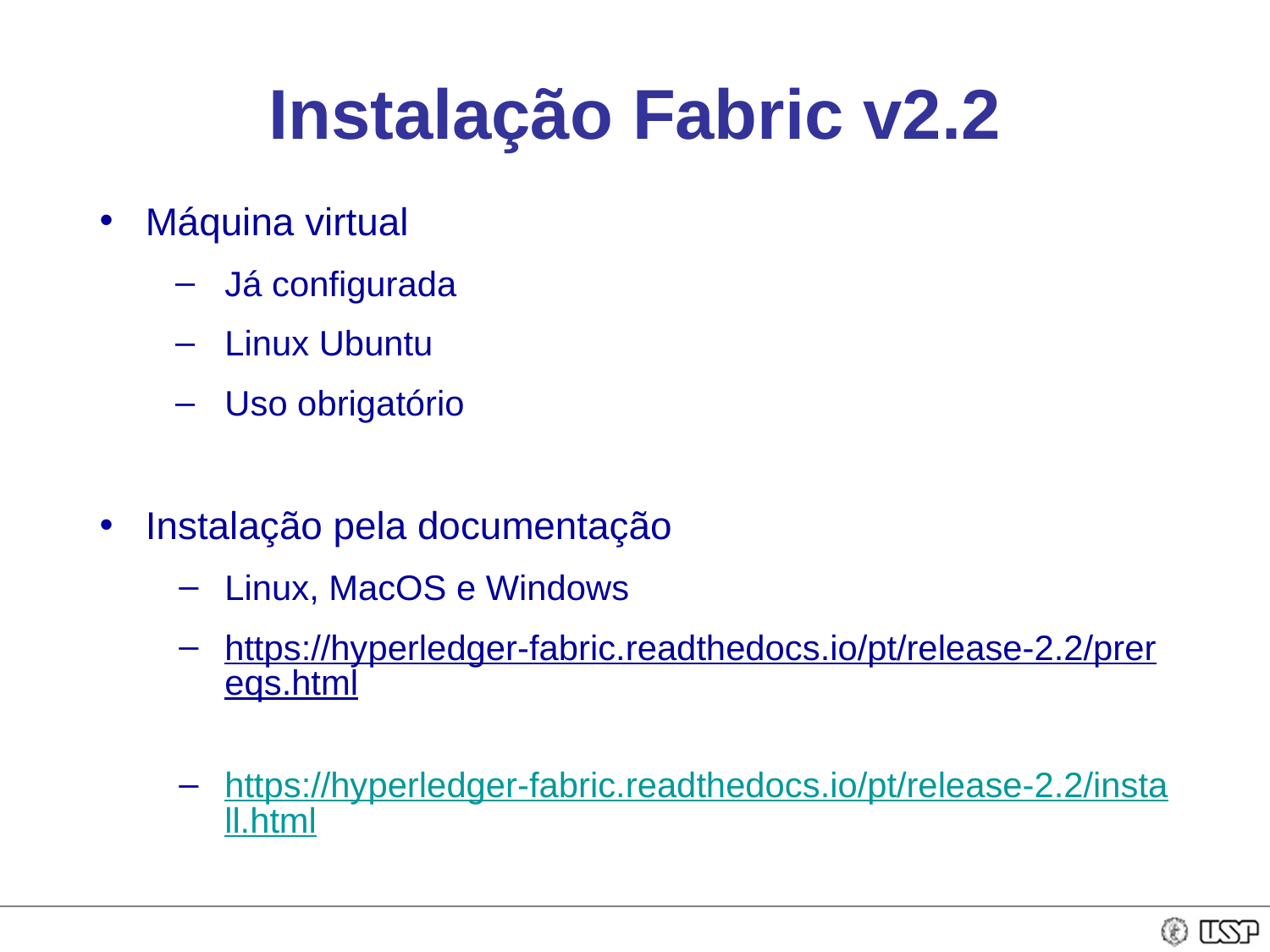

# Instalação Fabric v2.2
Máquina virtual
Já configurada
Linux Ubuntu
Uso obrigatório

Instalação pela documentação
Linux, MacOS e Windows
https://hyperledger-fabric.readthedocs.io/pt/release-2.2/prereqs.html
https://hyperledger-fabric.readthedocs.io/pt/release-2.2/install.html